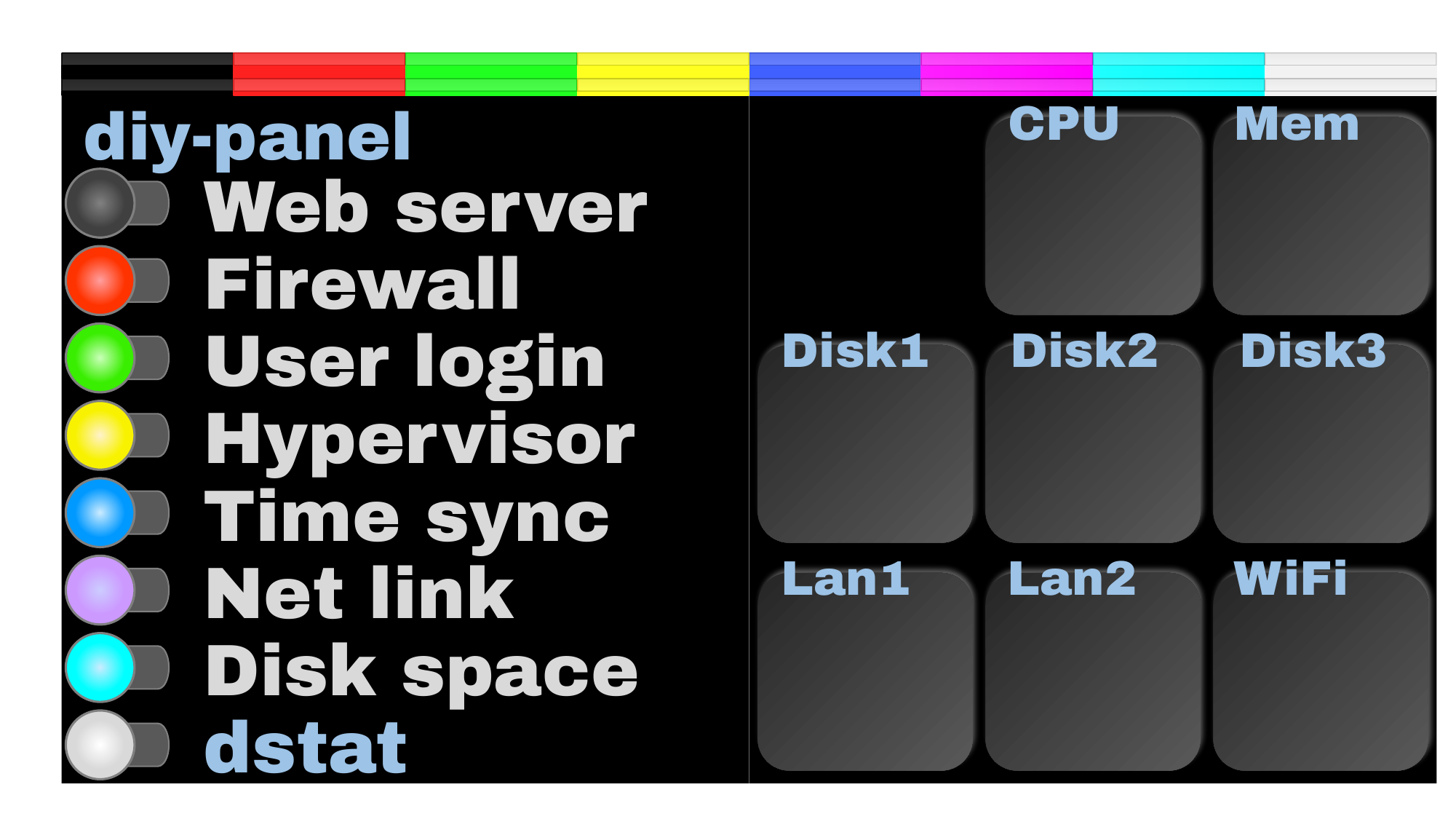

diy-panel

                CPU       Mem

  Disk1     Disk2     Disk3

  Lan1      Lan2      WiFi

Web server
Firewall
User login
Hypervisor
Time sync
Net link
Disk space
dstat